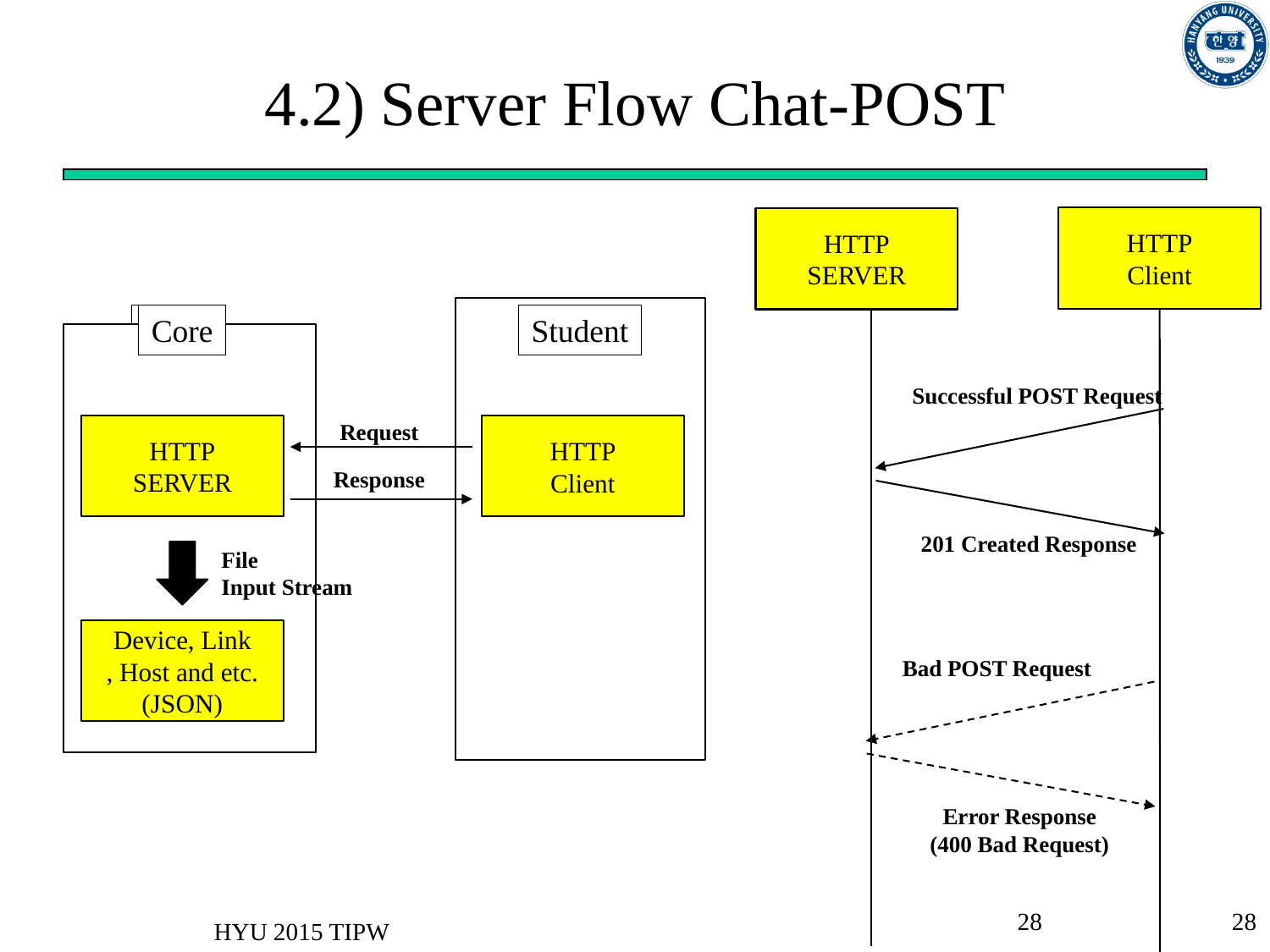

# 4.2) Server Flow Chat-POST
HTTP
Client
HTTP
SERVER

Core
Core
Student

Successful POST Request
Request
HTTP
SERVER
HTTP
Client
Response
201 Created Response
File
Input Stream

Device, Link
, Host and etc.
(JSON)
Bad POST Request
Error Response
(400 Bad Request)
28
28

HYU 2015 TIPW